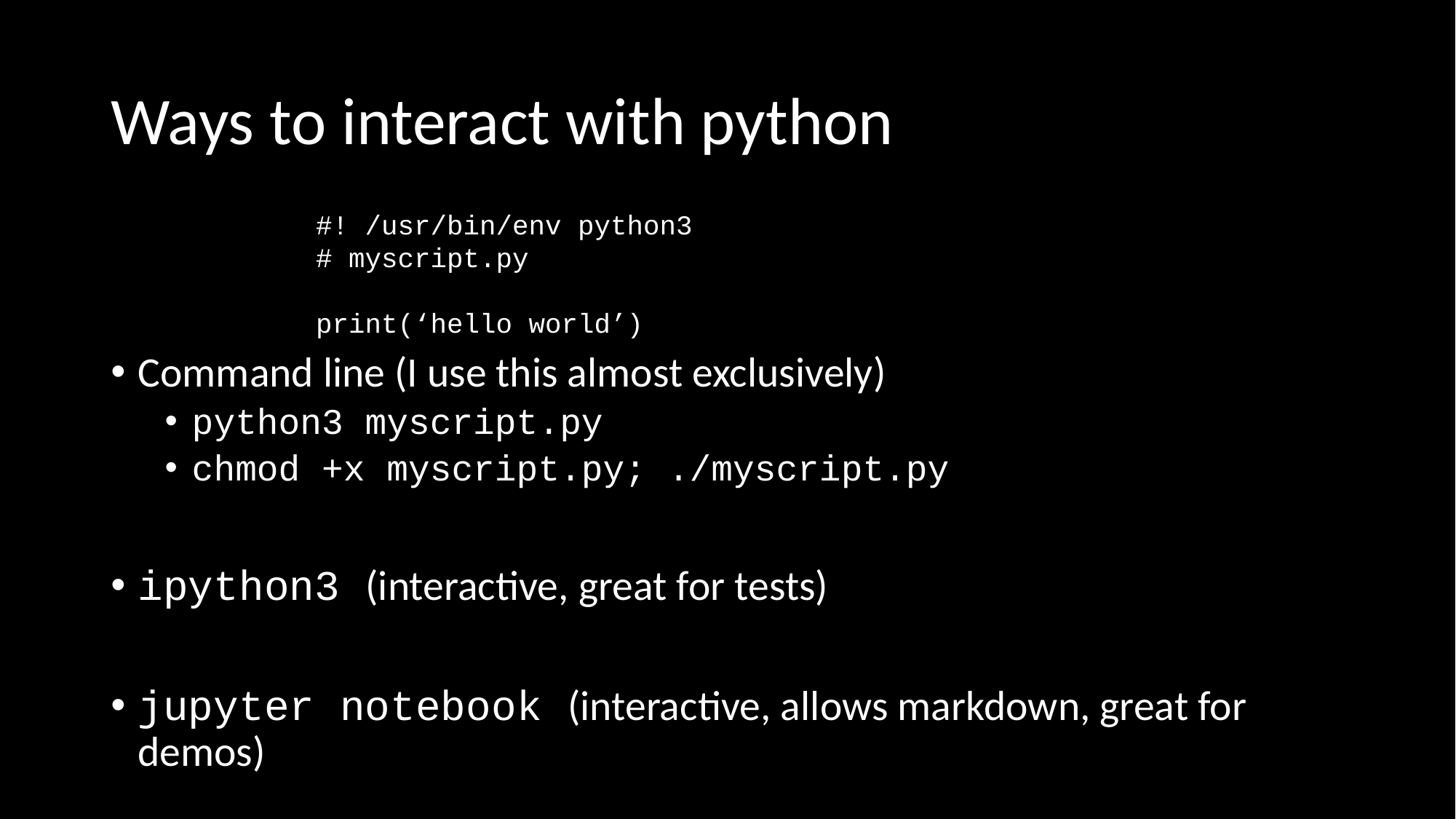

# Ways to interact with python
#! /usr/bin/env python3
# myscript.py

print(‘hello world’)
Command line (I use this almost exclusively)
python3 myscript.py
chmod +x myscript.py; ./myscript.py

ipython3 (interactive, great for tests)

jupyter notebook (interactive, allows markdown, great for demos)